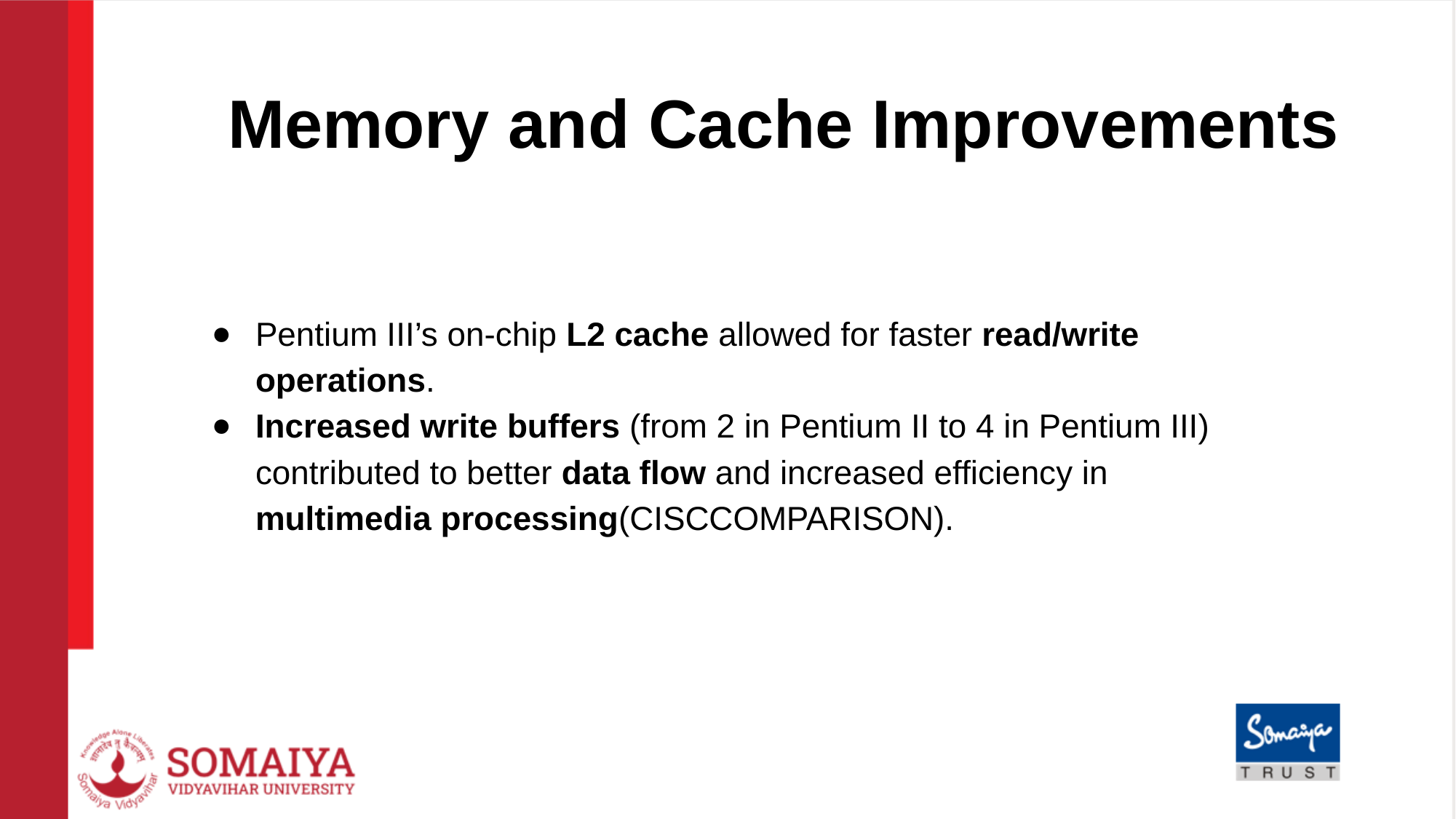

# Memory and Cache Improvements

Pentium III’s on-chip L2 cache allowed for faster read/write operations.
Increased write buffers (from 2 in Pentium II to 4 in Pentium III) contributed to better data flow and increased efficiency in multimedia processing​(CISCCOMPARISON).